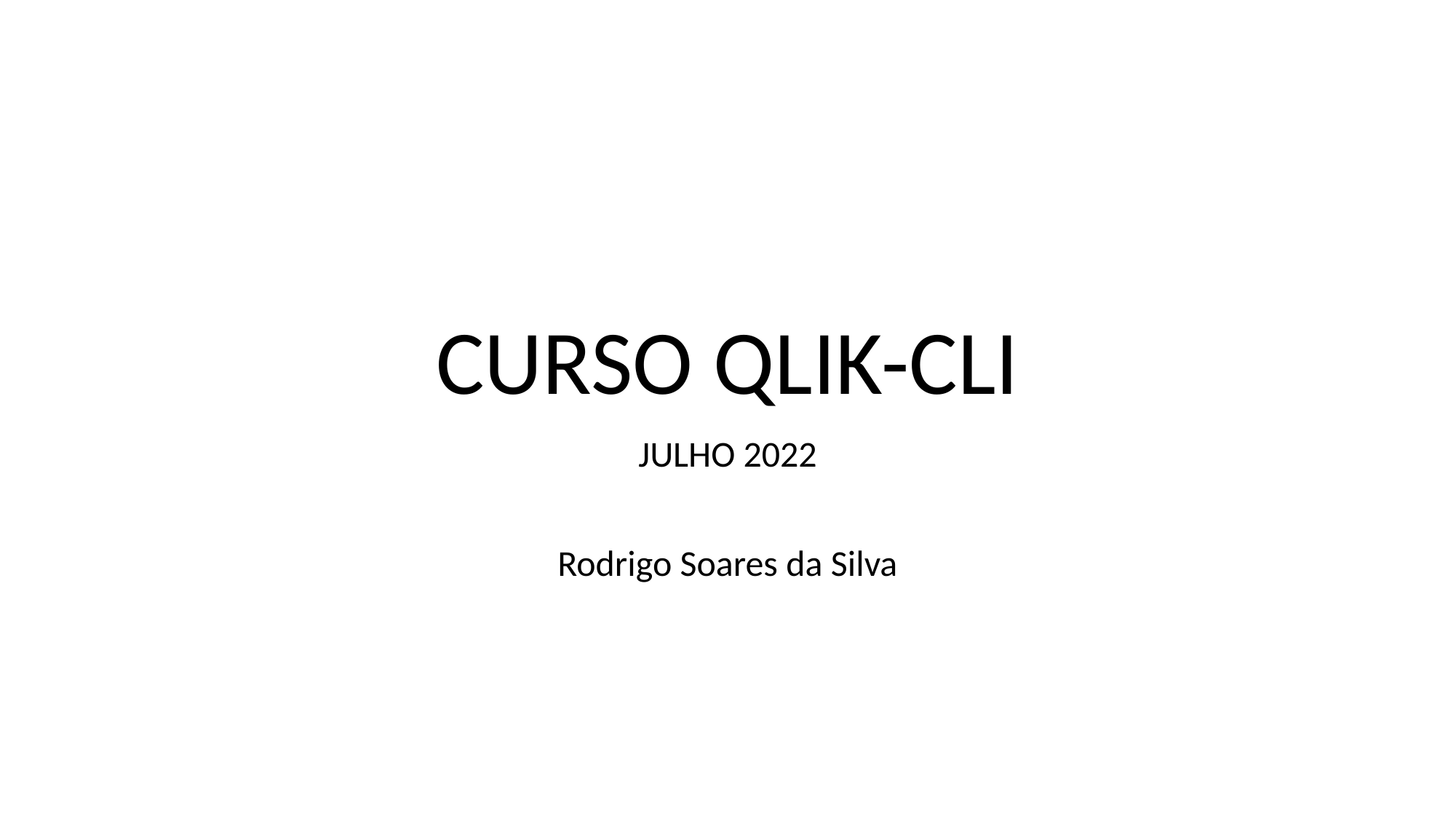

# CURSO QLIK-CLI
JULHO 2022

Rodrigo Soares da Silva